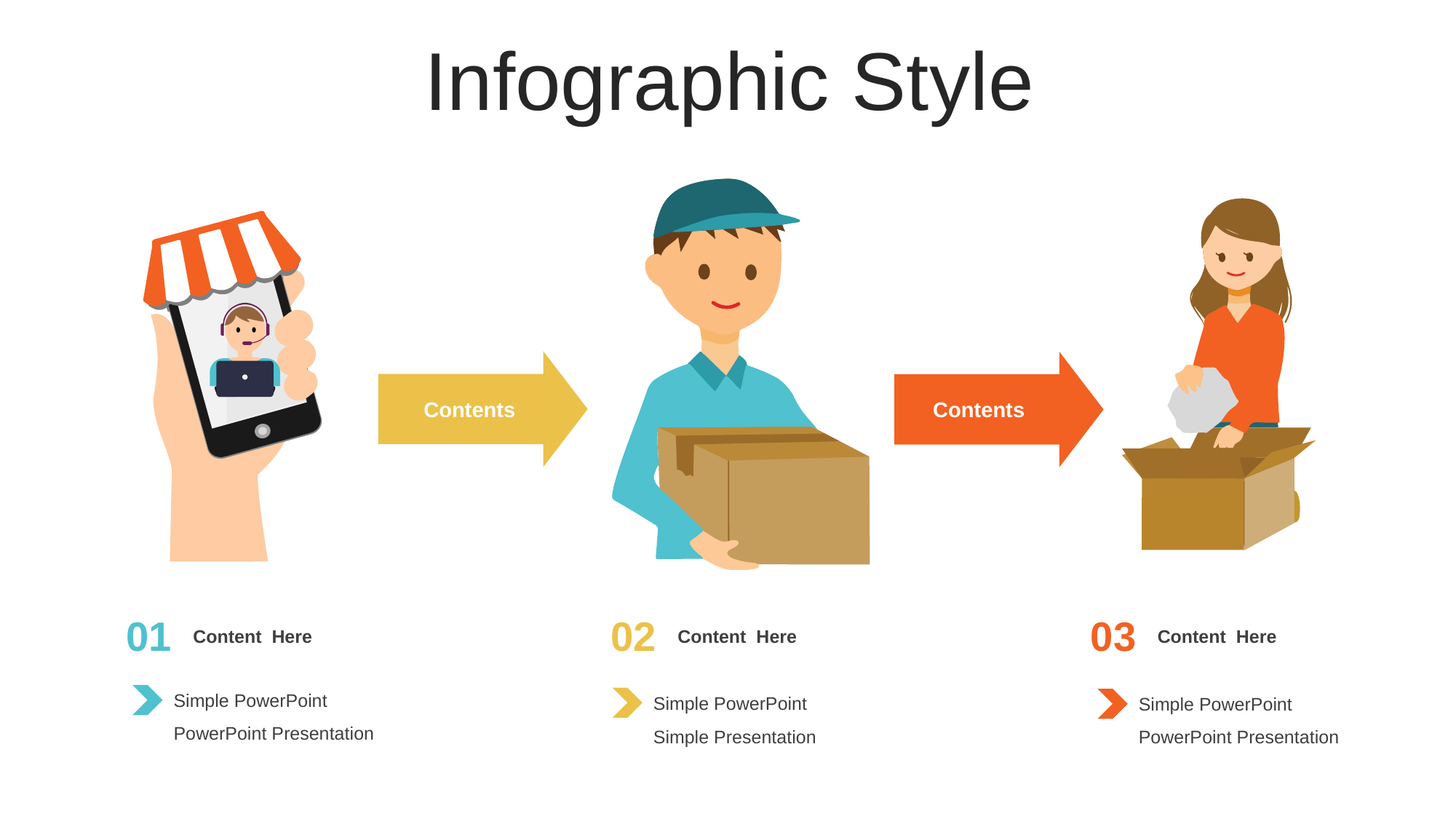

Infographic Style

Contents
Contents
01
Content  Here
Simple PowerPoint

PowerPoint Presentation
02
Content  Here
Simple PowerPoint

Simple Presentation
03
Content  Here
Simple PowerPoint

PowerPoint Presentation